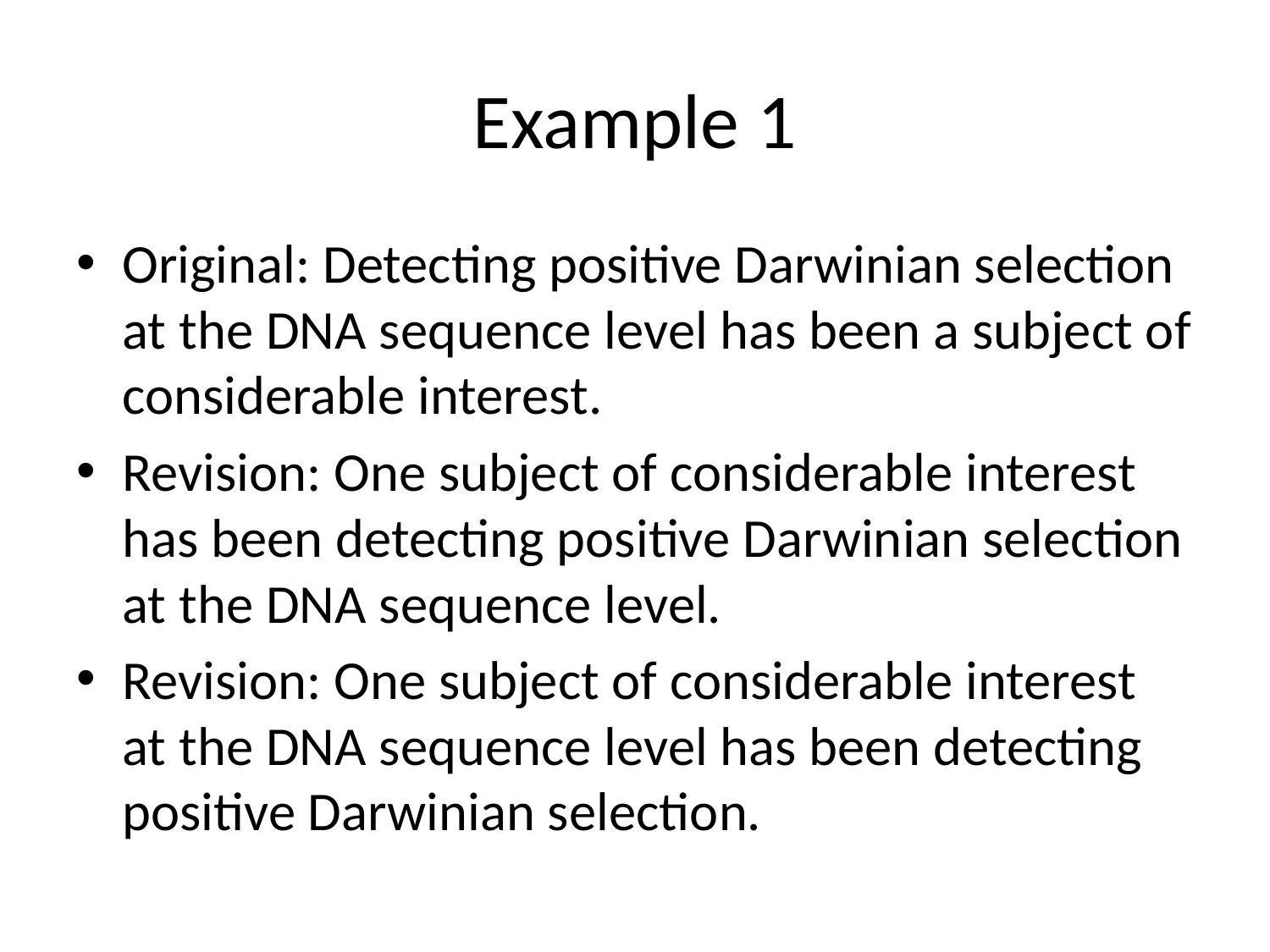

# Example 1
Original: Detecting positive Darwinian selection at the DNA sequence level has been a subject of considerable interest.
Revision: One subject of considerable interest has been detecting positive Darwinian selection at the DNA sequence level.
Revision: One subject of considerable interest at the DNA sequence level has been detecting positive Darwinian selection.